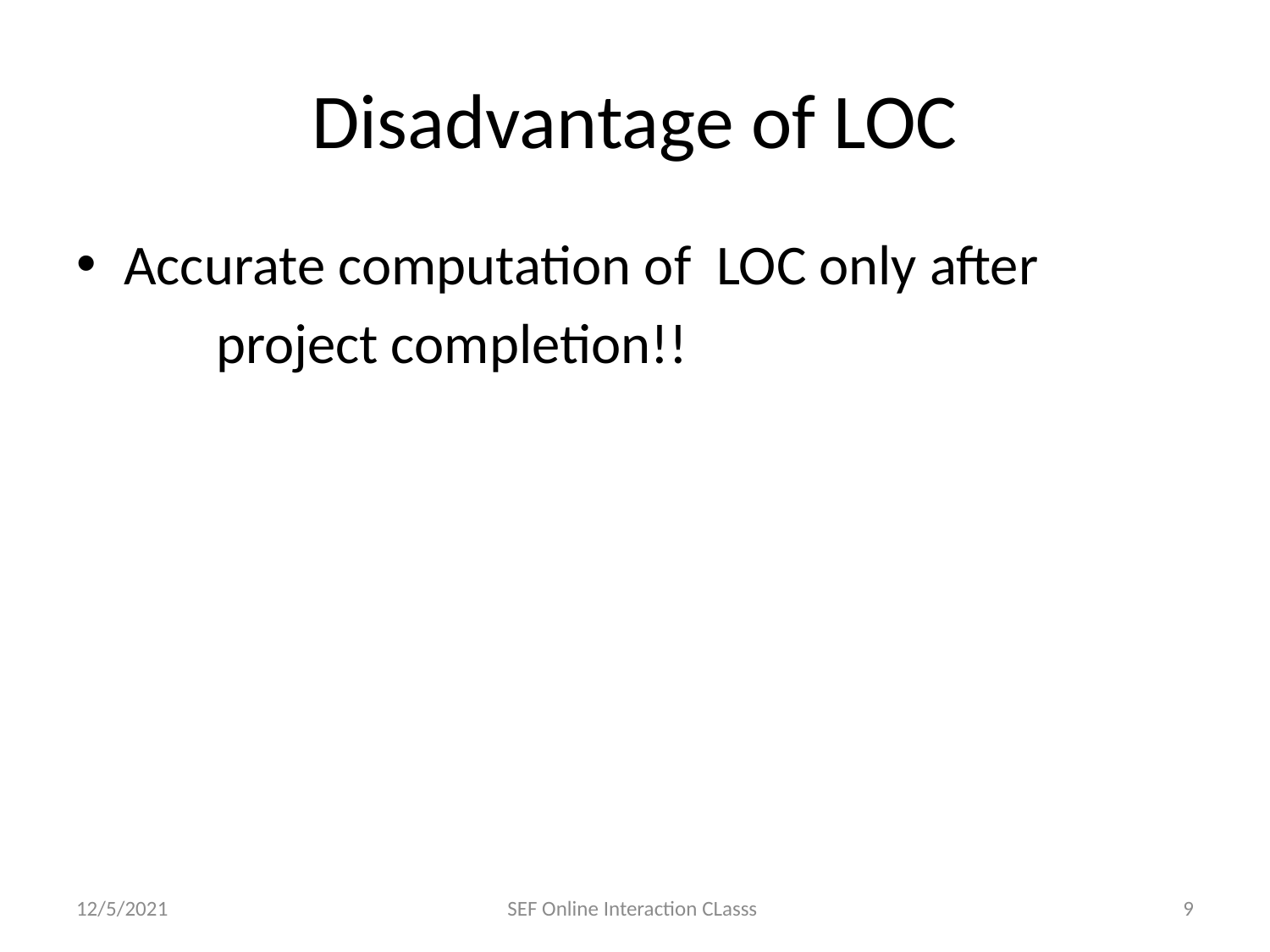

# Disadvantage of LOC
Accurate computation of  LOC only after
	 project completion!!

12/5/2021
SEF Online Interaction CLasss
9